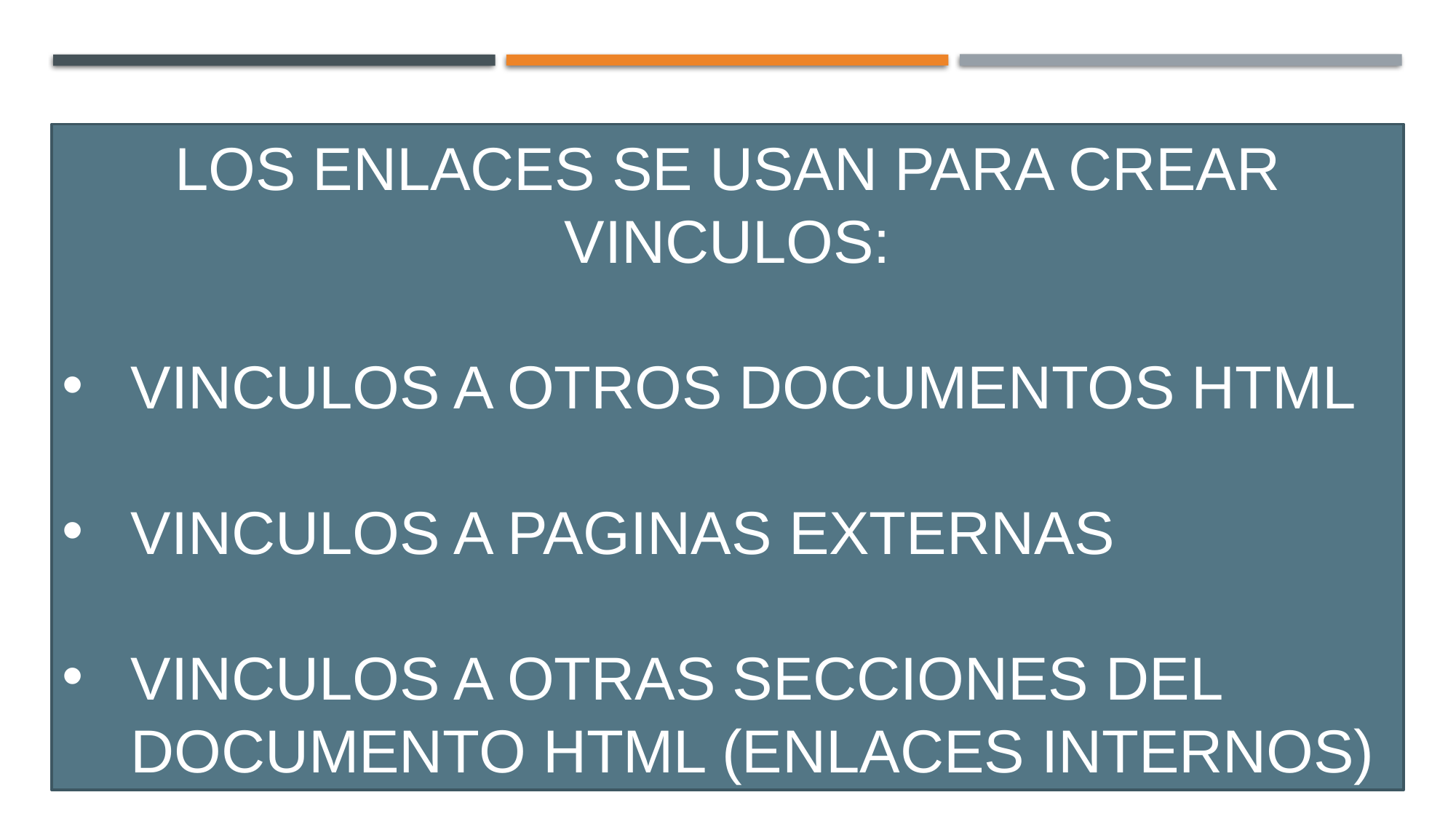

LOS ENLACES SE USAN PARA CREAR VINCULOS:

VINCULOS A OTROS DOCUMENTOS HTML

VINCULOS A PAGINAS EXTERNAS

VINCULOS A OTRAS SECCIONES DEL DOCUMENTO HTML (ENLACES INTERNOS)